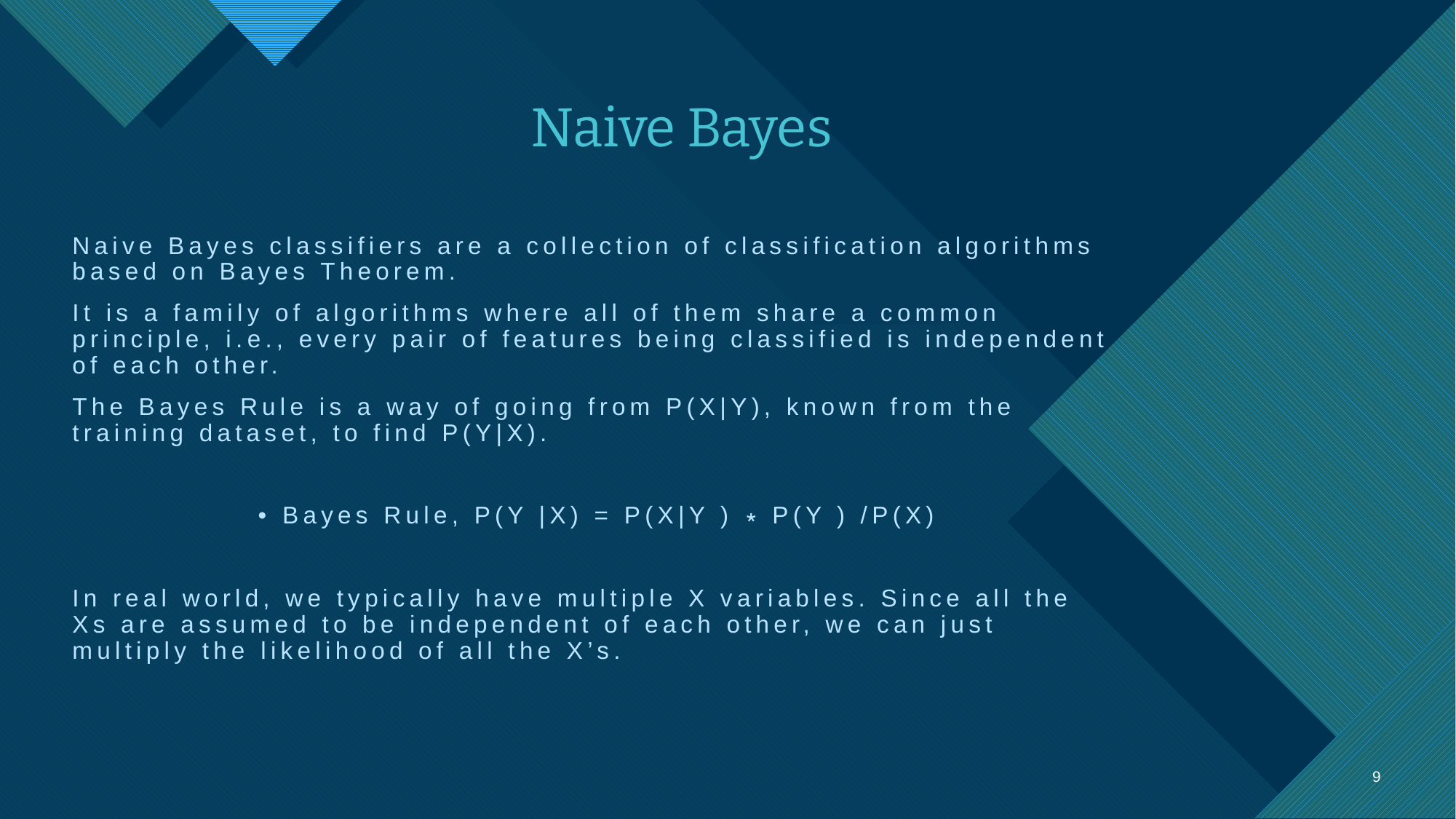

# Naive Bayes
Naive Bayes classifiers are a collection of classification algorithms based on Bayes Theorem.
It is a family of algorithms where all of them share a common principle, i.e., every pair of features being classified is independent of each other.
The Bayes Rule is a way of going from P(X|Y), known from the training dataset, to find P(Y|X).

• Bayes Rule, P(Y |X) = P(X|Y ) ∗ P(Y ) /P(X)

In real world, we typically have multiple X variables. Since all the Xs are assumed to be independent of each other, we can just multiply the likelihood of all the X’s.

9